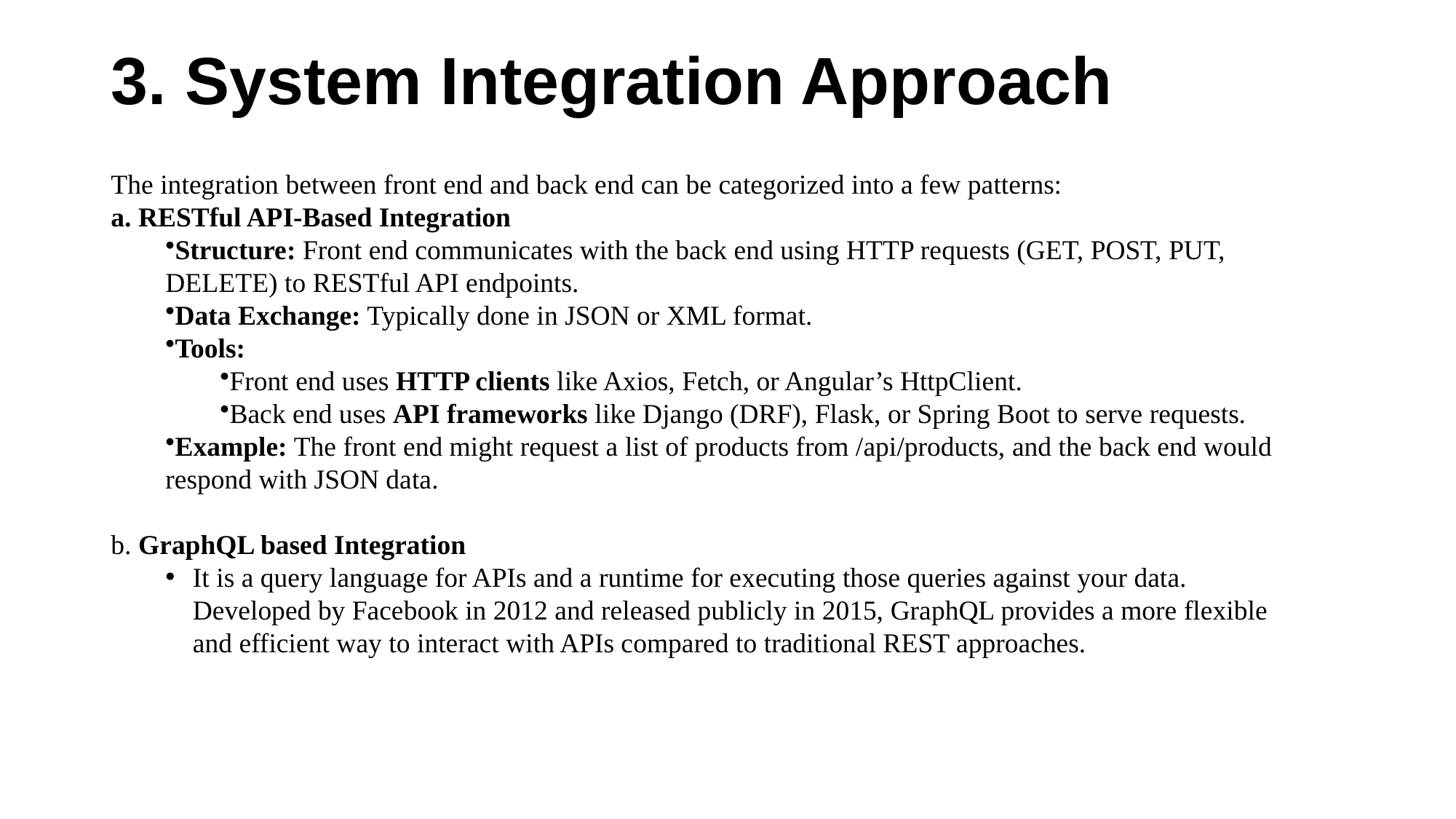

# 3. System Integration Approach
The integration between front end and back end can be categorized into a few patterns:
a. RESTful API-Based Integration
Structure: Front end communicates with the back end using HTTP requests (GET, POST, PUT, DELETE) to RESTful API endpoints.
Data Exchange: Typically done in JSON or XML format.
Tools:
Front end uses HTTP clients like Axios, Fetch, or Angular’s HttpClient.
Back end uses API frameworks like Django (DRF), Flask, or Spring Boot to serve requests.
Example: The front end might request a list of products from /api/products, and the back end would respond with JSON data.

b. GraphQL based Integration
It is a query language for APIs and a runtime for executing those queries against your data. Developed by Facebook in 2012 and released publicly in 2015, GraphQL provides a more flexible and efficient way to interact with APIs compared to traditional REST approaches.